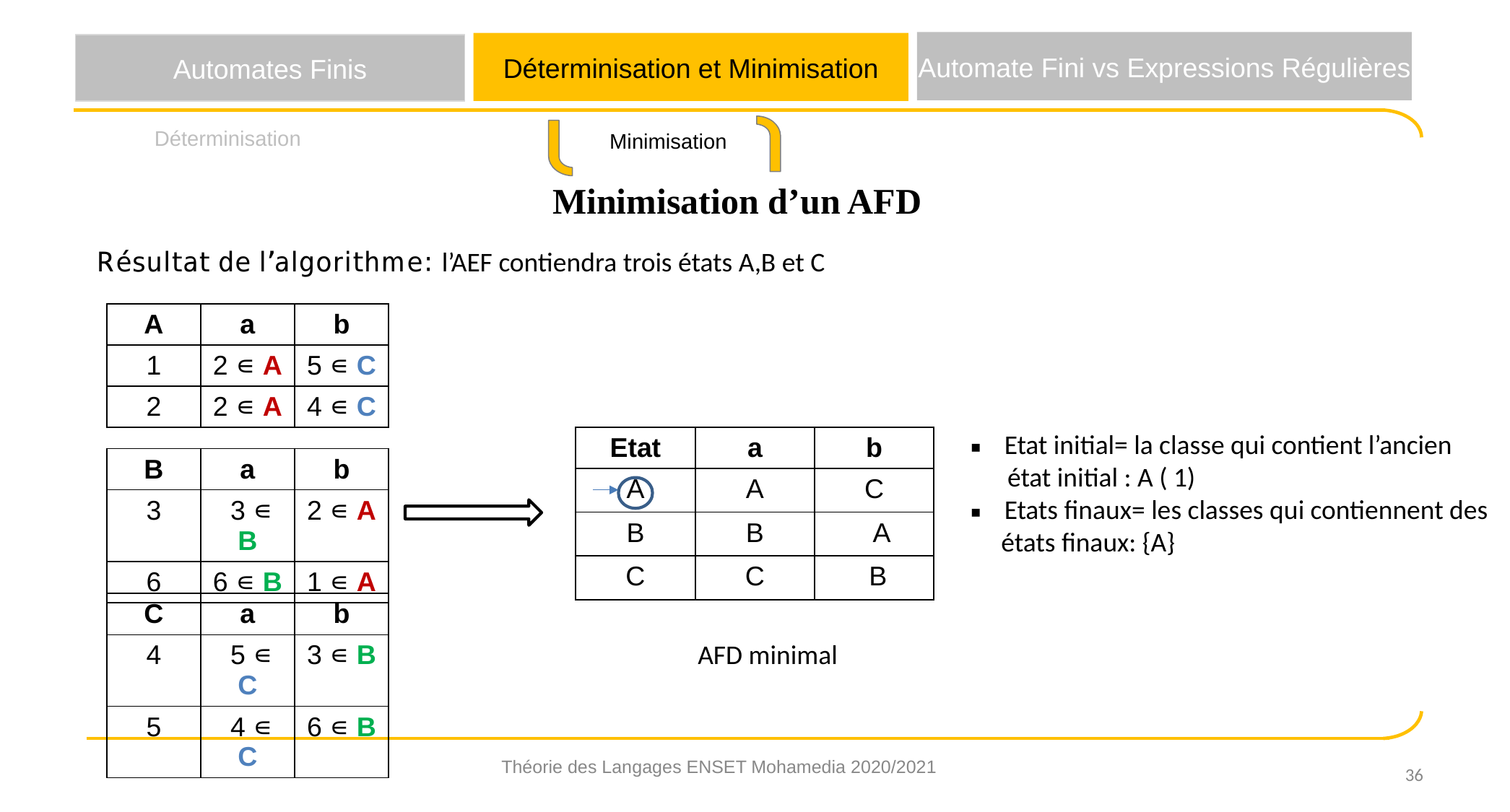

Automate Fini vs Expressions Régulières

Déterminisation et Minimisation

Automates Finis

Déterminisation

   Minimisation

Minimisation d’un AFD
Résultat de l’algorithme: l’AEF contiendra trois états A,B et C

| A | a | b |
| --- | --- | --- |
| 1 | 2 ∊ A | 5 ∊ C |
| 2 | 2 ∊ A | 4 ∊ C |
Etat initial= la classe qui contient l’ancien
      état initial : A ( 1)
Etats finaux= les classes qui contiennent des
     états finaux: {A}

| Etat | a | b |
| --- | --- | --- |
| A | A | C |
| B | B | A |
| C | C | B |
| B | a | b |
| --- | --- | --- |
| 3 | 3 ∊ B | 2 ∊ A |
| 6 | 6 ∊ B | 1 ∊ A |

| C | a | b |
| --- | --- | --- |
| 4 | 5 ∊ C | 3 ∊ B |
| 5 | 4 ∊ C | 6 ∊ B |
AFD minimal

Théorie des Langages ENSET Mohamedia 2020/2021
36